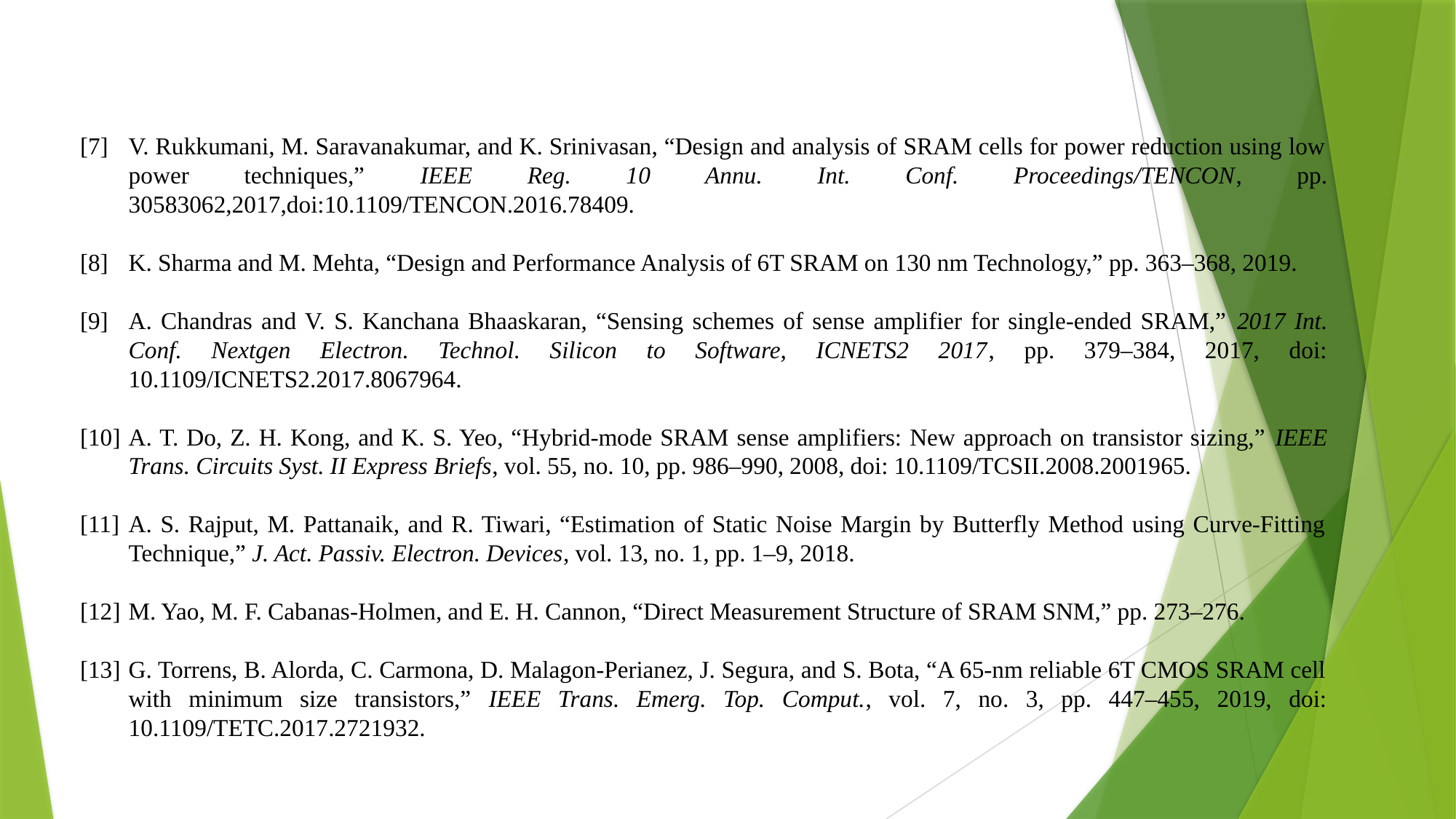

[7]	V. Rukkumani, M. Saravanakumar, and K. Srinivasan, “Design and analysis of SRAM cells for power reduction using low power techniques,” IEEE Reg. 10 Annu. Int. Conf. Proceedings/TENCON, pp. 30583062,2017,doi:10.1109/TENCON.2016.78409.

[8]	K. Sharma and M. Mehta, “Design and Performance Analysis of 6T SRAM on 130 nm Technology,” pp. 363–368, 2019.

[9]	A. Chandras and V. S. Kanchana Bhaaskaran, “Sensing schemes of sense amplifier for single-ended SRAM,” 2017 Int. Conf. Nextgen Electron. Technol. Silicon to Software, ICNETS2 2017, pp. 379–384, 2017, doi: 10.1109/ICNETS2.2017.8067964.

[10]	A. T. Do, Z. H. Kong, and K. S. Yeo, “Hybrid-mode SRAM sense amplifiers: New approach on transistor sizing,” IEEE Trans. Circuits Syst. II Express Briefs, vol. 55, no. 10, pp. 986–990, 2008, doi: 10.1109/TCSII.2008.2001965.

[11]	A. S. Rajput, M. Pattanaik, and R. Tiwari, “Estimation of Static Noise Margin by Butterfly Method using Curve-Fitting Technique,” J. Act. Passiv. Electron. Devices, vol. 13, no. 1, pp. 1–9, 2018.

[12]	M. Yao, M. F. Cabanas-Holmen, and E. H. Cannon, “Direct Measurement Structure of SRAM SNM,” pp. 273–276.

[13]	G. Torrens, B. Alorda, C. Carmona, D. Malagon-Perianez, J. Segura, and S. Bota, “A 65-nm reliable 6T CMOS SRAM cell with minimum size transistors,” IEEE Trans. Emerg. Top. Comput., vol. 7, no. 3, pp. 447–455, 2019, doi: 10.1109/TETC.2017.2721932.